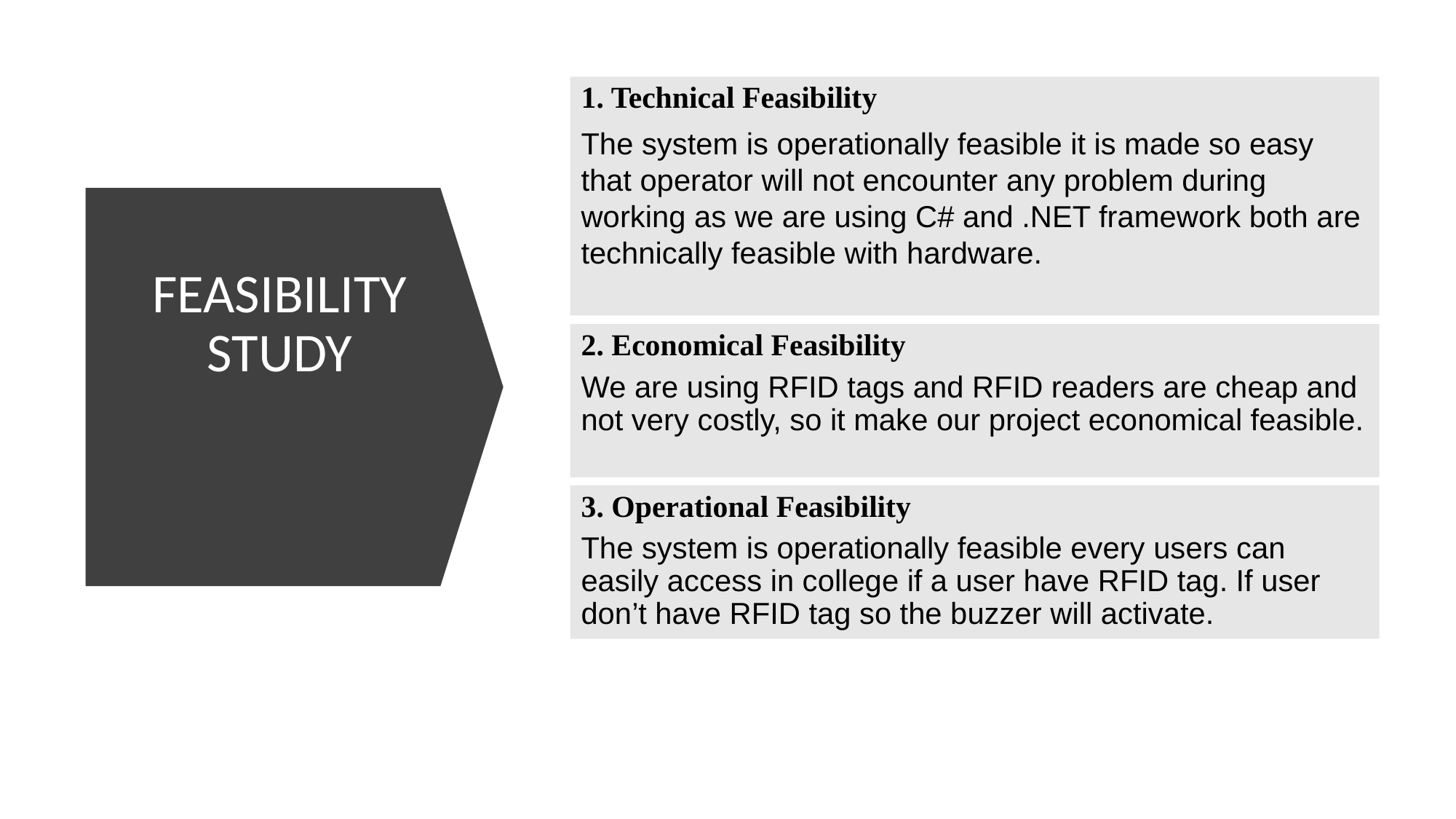

1. Technical Feasibility
The system is operationally feasible it is made so easy that operator will not encounter any problem during working as we are using C# and .NET framework both are technically feasible with hardware.

# FEASIBILITY STUDY

2. Economical Feasibility
We are using RFID tags and RFID readers are cheap and not very costly, so it make our project economical feasible.
3. Operational Feasibility
The system is operationally feasible every users can easily access in college if a user have RFID tag. If user don’t have RFID tag so the buzzer will activate.